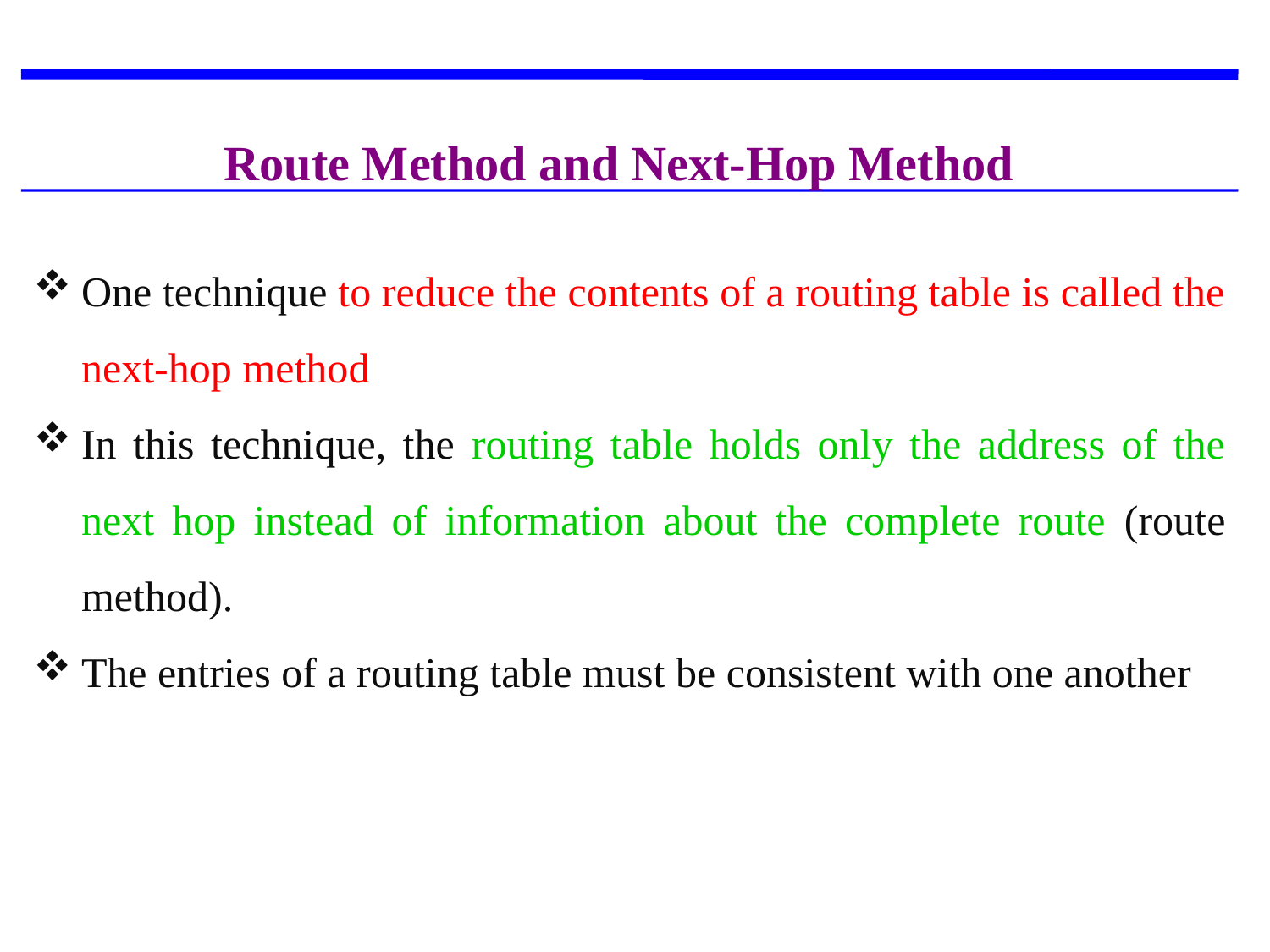

Route Method and Next-Hop Method

One technique to reduce the contents of a routing table is called the next-hop method
In this technique, the routing table holds only the address of the next hop instead of information about the complete route (route method).
The entries of a routing table must be consistent with one another